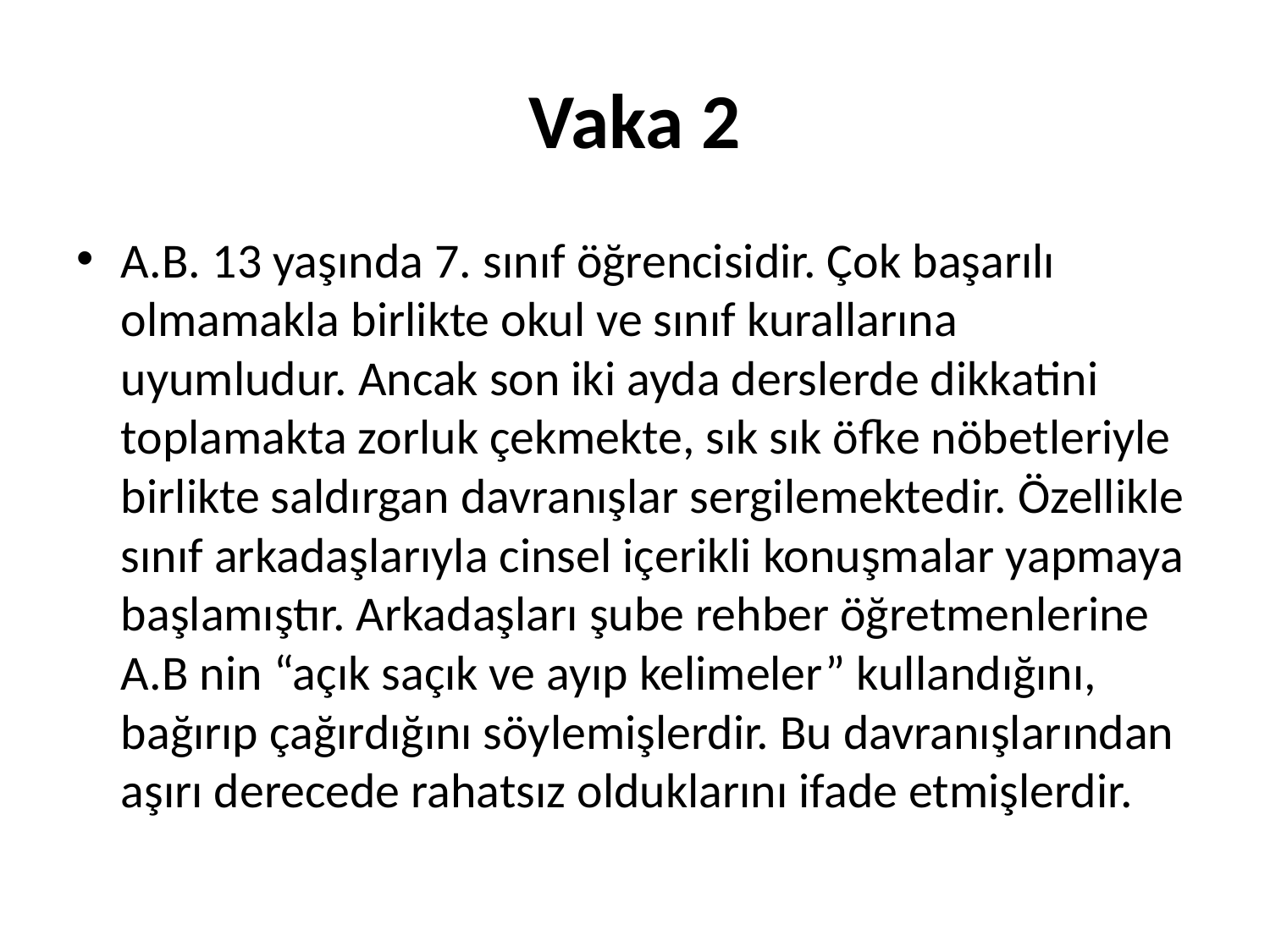

# Vaka 2
A.B. 13 yaşında 7. sınıf öğrencisidir. Çok başarılı olmamakla birlikte okul ve sınıf kurallarına uyumludur. Ancak son iki ayda derslerde dikkatini toplamakta zorluk çekmekte, sık sık öfke nöbetleriyle birlikte saldırgan davranışlar sergilemektedir. Özellikle sınıf arkadaşlarıyla cinsel içerikli konuşmalar yapmaya başlamıştır. Arkadaşları şube rehber öğretmenlerine A.B nin “açık saçık ve ayıp kelimeler” kullandığını, bağırıp çağırdığını söylemişlerdir. Bu davranışlarından aşırı derecede rahatsız olduklarını ifade etmişlerdir.